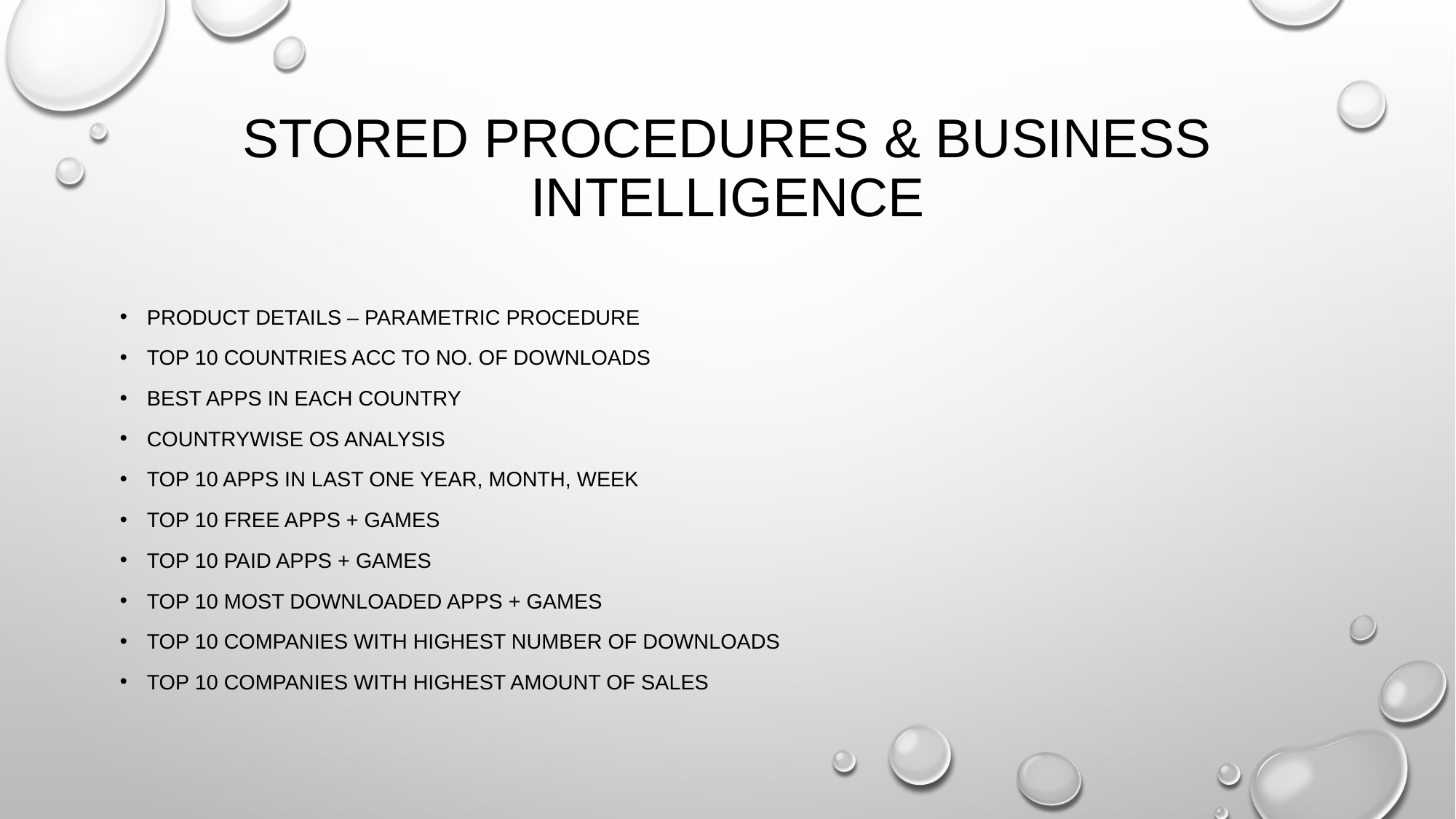

# Stored procedures & business intelligence
Product details – parametric procedure
Top 10 countries acc to no. of downloads
Best Apps in each country
Countrywise OS analysis
Top 10 apps in last one year, month, week
Top 10 free Apps + Games
Top 10 paid apps + games
Top 10 most downloaded apps + games
Top 10 companies with highest number of downloads
Top 10 companies with highest amount of sales